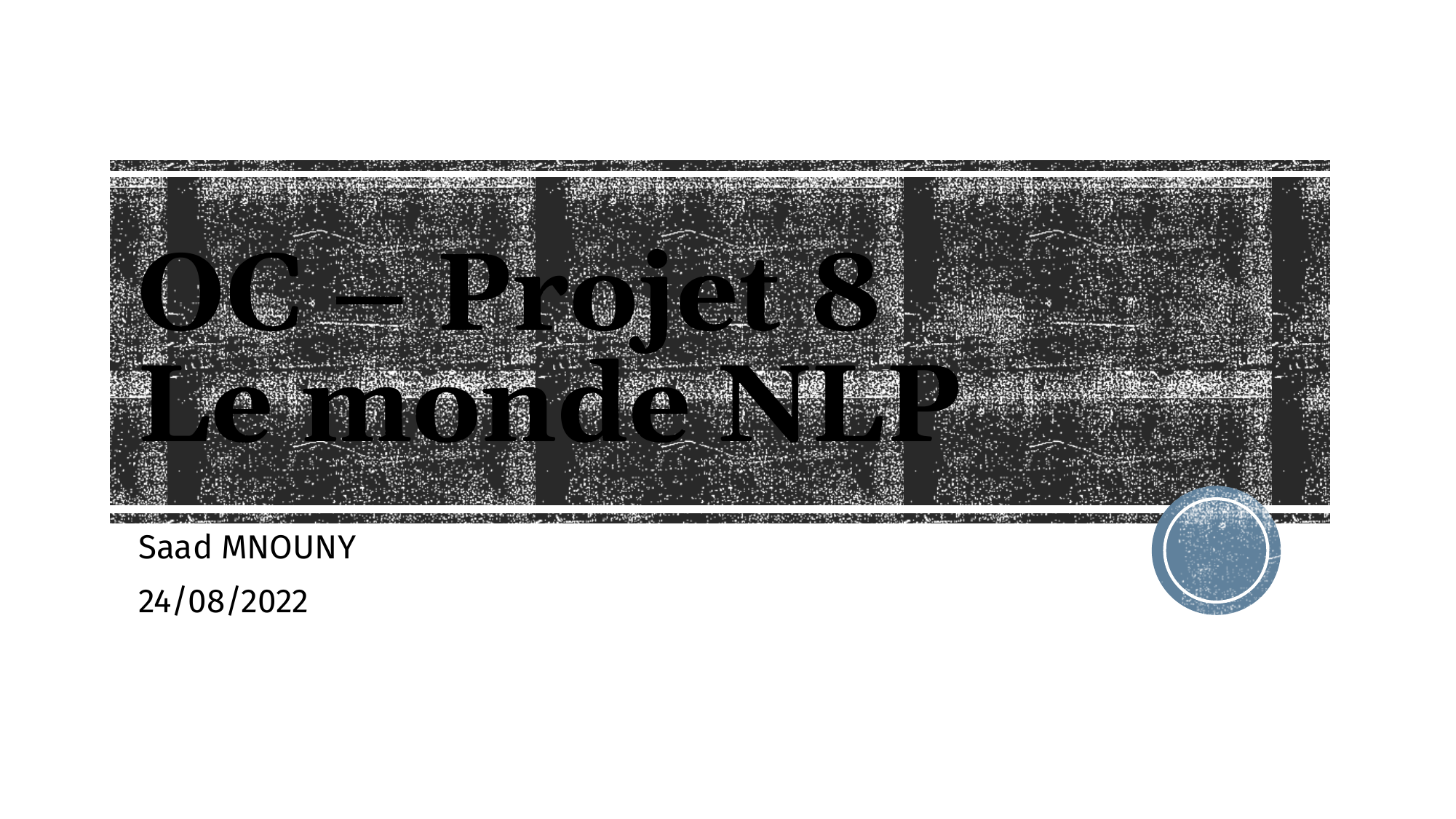

# OC – Projet 8  Le monde NLP
Saad MNOUNY
24/08/2022